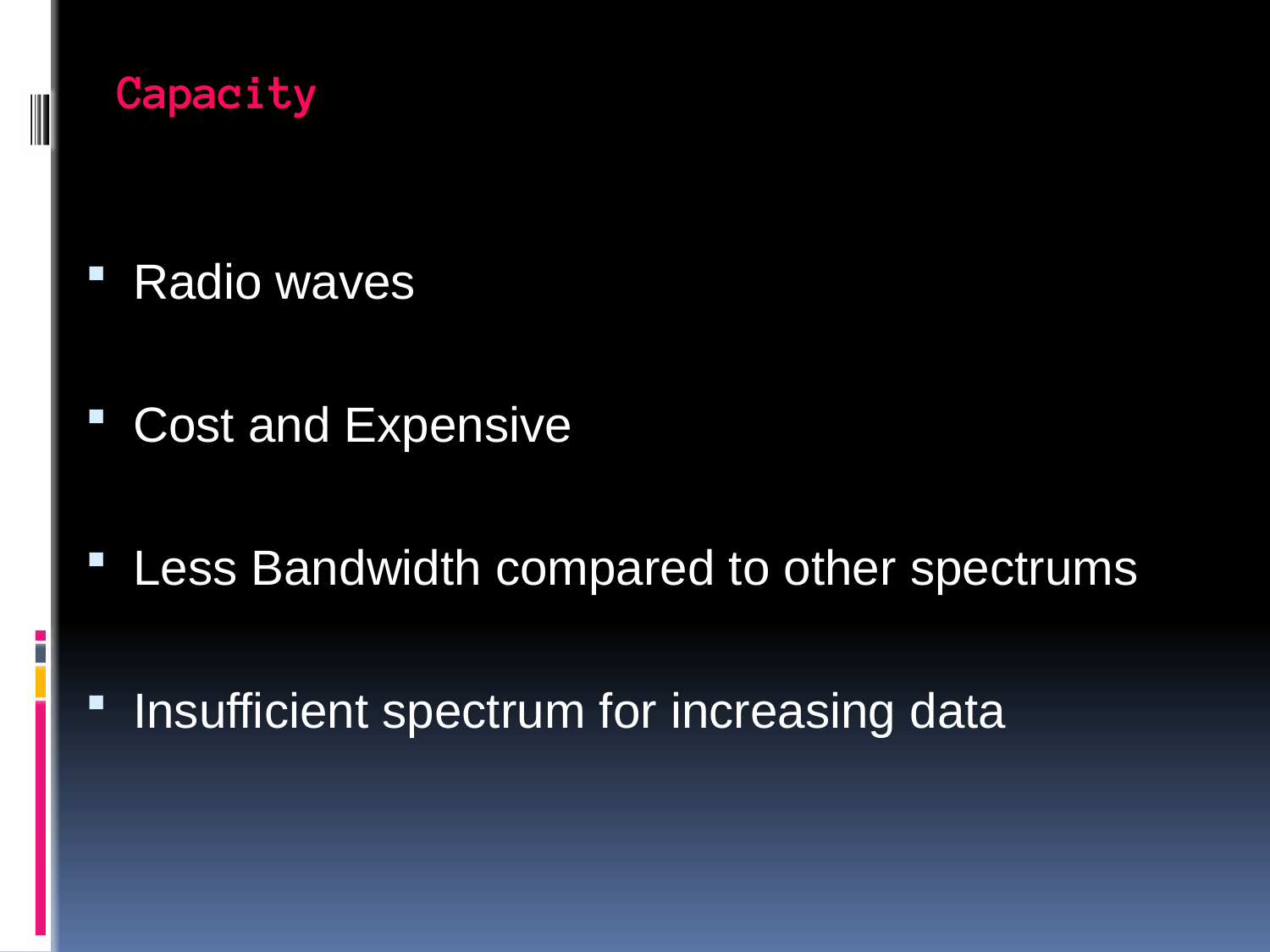

# Capacity
Radio waves

Cost and Expensive

Less Bandwidth compared to other spectrums

Insufficient spectrum for increasing data